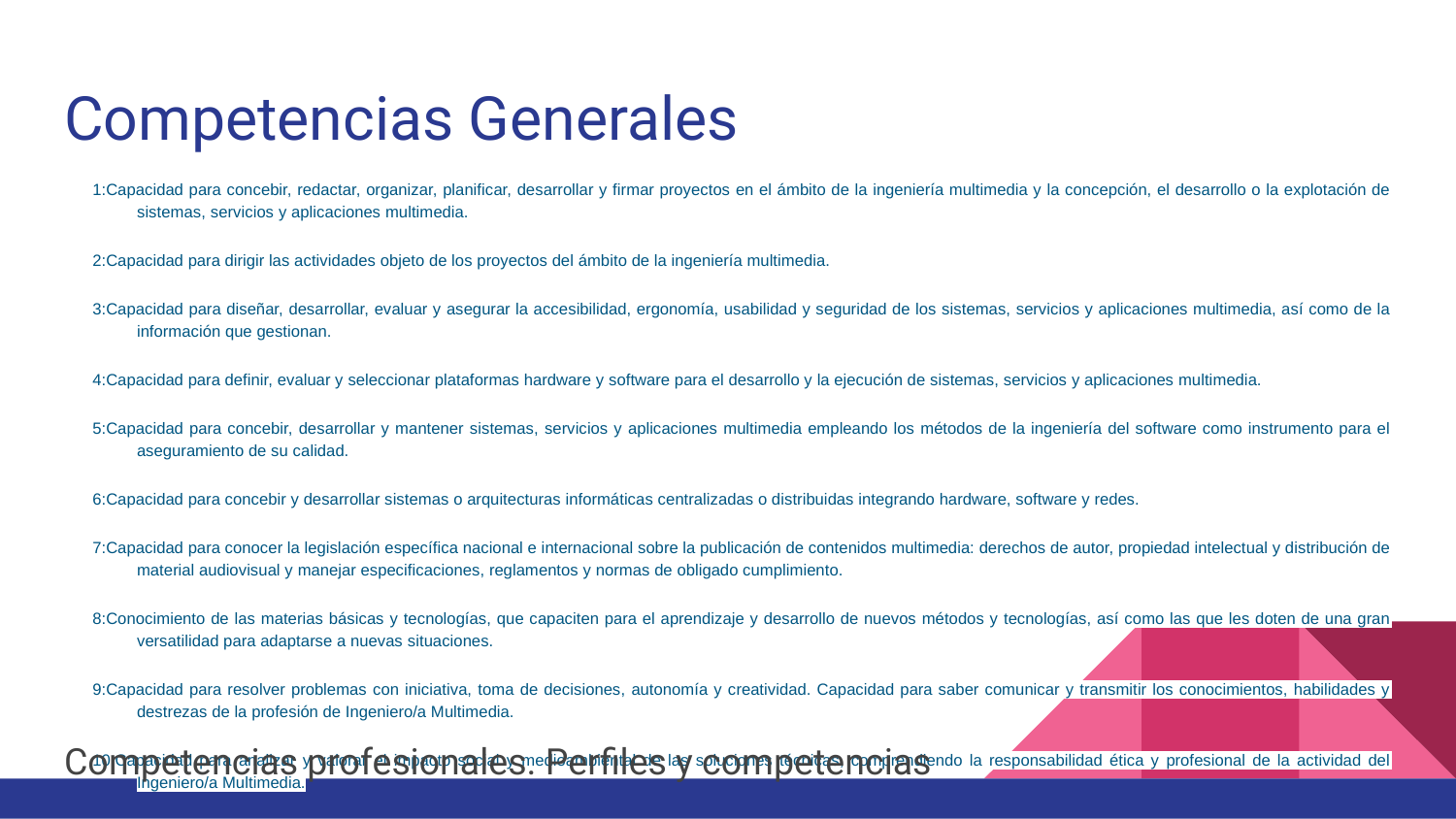

# Competencias Generales
1:Capacidad para concebir, redactar, organizar, planificar, desarrollar y firmar proyectos en el ámbito de la ingeniería multimedia y la concepción, el desarrollo o la explotación de sistemas, servicios y aplicaciones multimedia.
2:Capacidad para dirigir las actividades objeto de los proyectos del ámbito de la ingeniería multimedia.
3:Capacidad para diseñar, desarrollar, evaluar y asegurar la accesibilidad, ergonomía, usabilidad y seguridad de los sistemas, servicios y aplicaciones multimedia, así como de la información que gestionan.
4:Capacidad para definir, evaluar y seleccionar plataformas hardware y software para el desarrollo y la ejecución de sistemas, servicios y aplicaciones multimedia.
5:Capacidad para concebir, desarrollar y mantener sistemas, servicios y aplicaciones multimedia empleando los métodos de la ingeniería del software como instrumento para el aseguramiento de su calidad.
6:Capacidad para concebir y desarrollar sistemas o arquitecturas informáticas centralizadas o distribuidas integrando hardware, software y redes.
7:Capacidad para conocer la legislación específica nacional e internacional sobre la publicación de contenidos multimedia: derechos de autor, propiedad intelectual y distribución de material audiovisual y manejar especificaciones, reglamentos y normas de obligado cumplimiento.
8:Conocimiento de las materias básicas y tecnologías, que capaciten para el aprendizaje y desarrollo de nuevos métodos y tecnologías, así como las que les doten de una gran versatilidad para adaptarse a nuevas situaciones.
9:Capacidad para resolver problemas con iniciativa, toma de decisiones, autonomía y creatividad. Capacidad para saber comunicar y transmitir los conocimientos, habilidades y destrezas de la profesión de Ingeniero/a Multimedia.
10:Capacidad para analizar y valorar el impacto social y medioambiental de las soluciones técnicas, comprendiendo la responsabilidad ética y profesional de la actividad del Ingeniero/a Multimedia.
11:Conocimiento y aplicación de elementos básicos de economía y de gestión de recursos humanos, organización y planificación de proyectos, así como la legislación, regulación y normalización en el ámbito de los proyectos multimedia.
12:Capacidad de trabajar en un grupo multidisciplinar y en un entorno multilingüe y de comunicar, tanto por escrito como de forma oral, conocimientos, procedimientos, resultados e ideas relacionadas con las Tecnologías de la Información y de las Comunicaciones y, más concretamente, con los aspectos multimedia de dichas tecnologías.
13:Capacidad de adoptar el método científico en el planteamiento y realización de trabajos diversos tanto a nivel académico como profesional.
14:Capacidad de manejar cualquier fuente de información relacionada con la titulación, incluyendo bibliografía y materiales en línea en forma de texto, imagen, sonido o vídeo.

Competencias profesionales. Perfiles y competencias